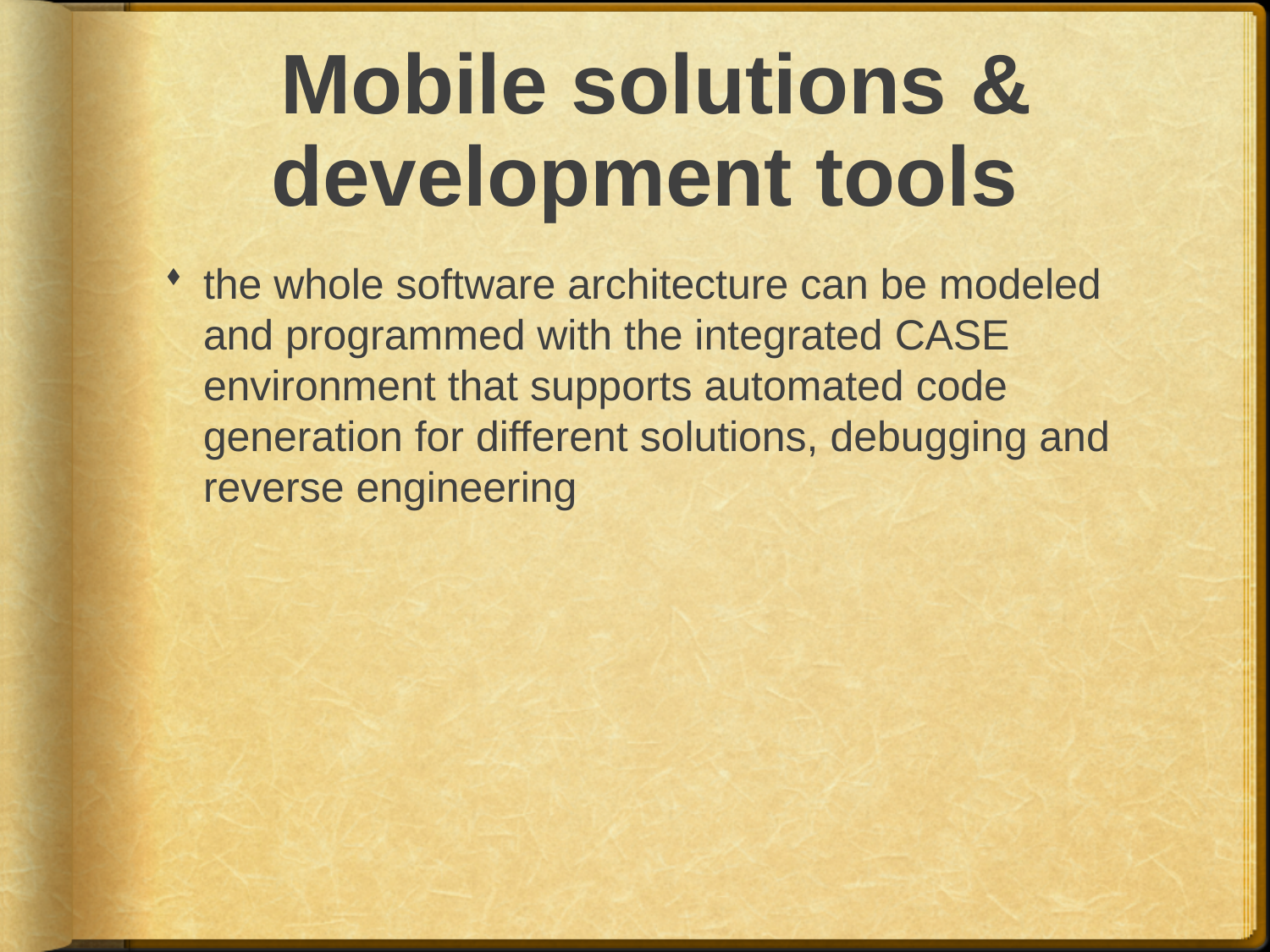

# Mobile solutions & development tools
the whole software architecture can be modeled and programmed with the integrated CASE environment that supports automated code generation for different solutions, debugging and reverse engineering